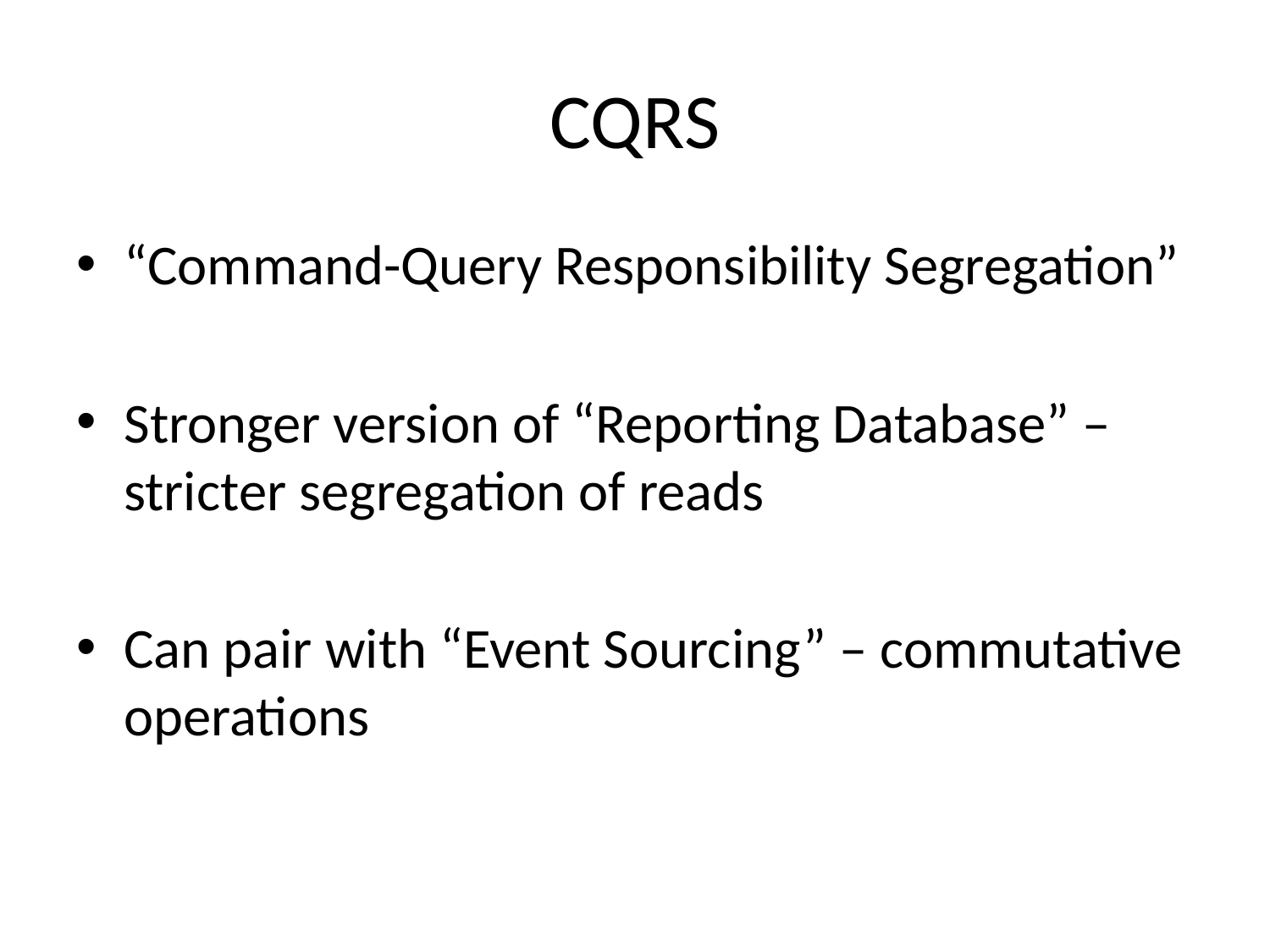

# CQRS
“Command-Query Responsibility Segregation”

Stronger version of “Reporting Database” – stricter segregation of reads

Can pair with “Event Sourcing” – commutative operations